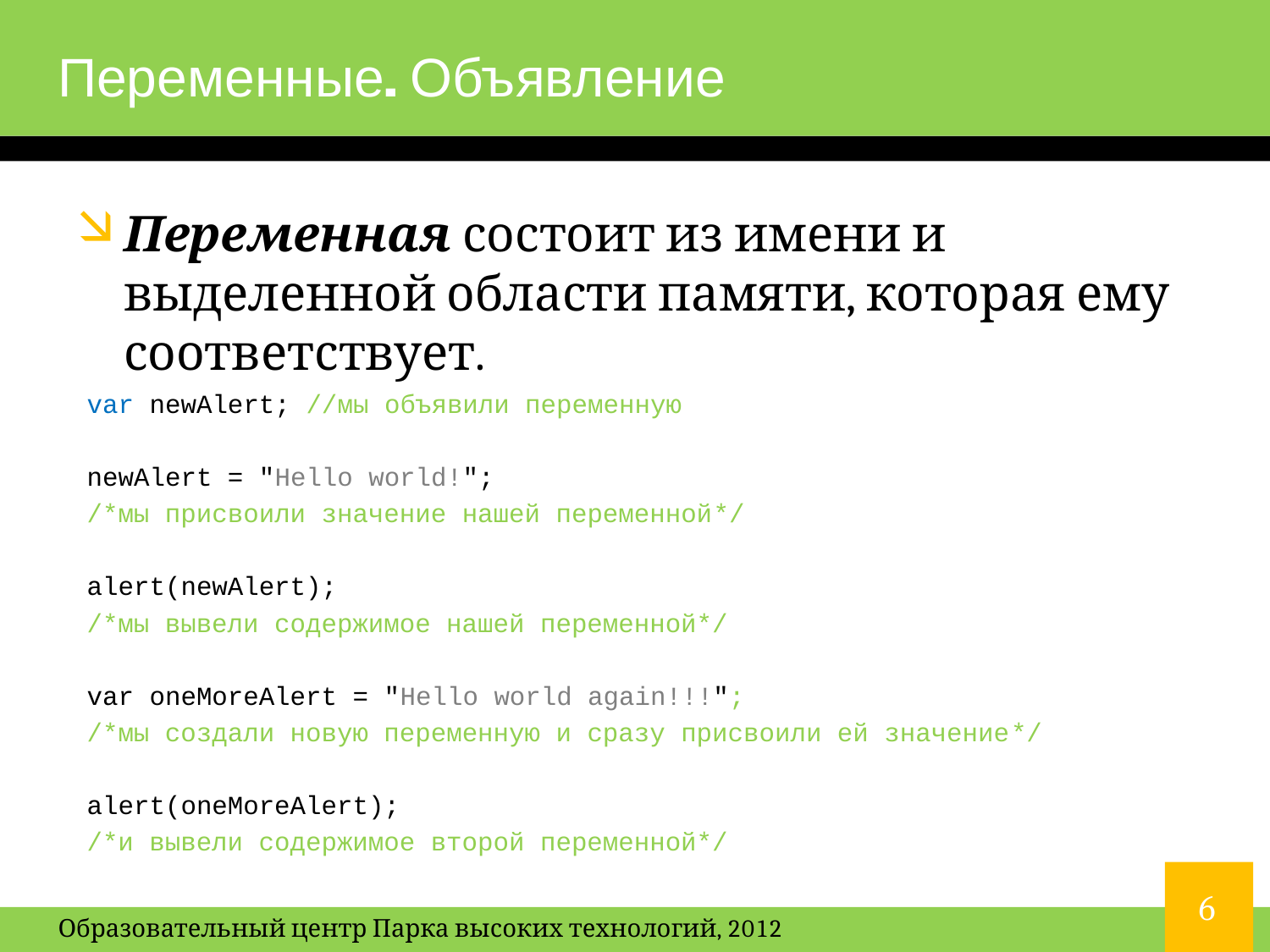

# Переменные. Объявление
Переменная состоит из имени и выделенной области памяти, которая ему соответствует.
var newAlert; //мы объявили переменную

newAlert = "Hello world!";
/*мы присвоили значение нашей переменной*/

alert(newAlert);
/*мы вывели содержимое нашей переменной*/

var oneMoreAlert = "Hello world again!!!";
/*мы создали новую переменную и сразу присвоили ей значение*/

alert(oneMoreAlert);
/*и вывели содержимое второй переменной*/
6